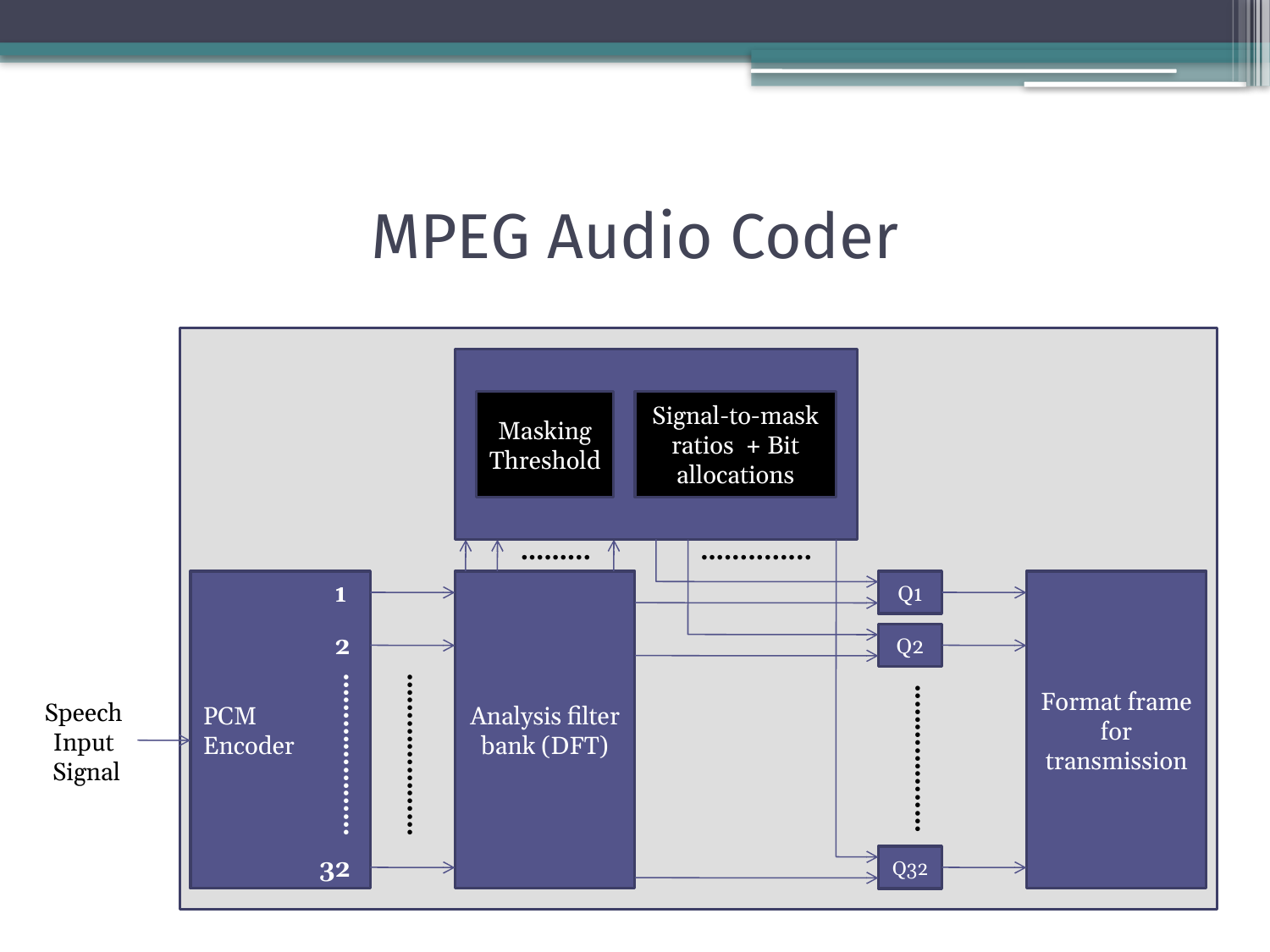

# MPEG Audio Coder

Masking Threshold
Signal-to-mask ratios  + Bit allocations
….…..
…...........
PCM
Encoder
1
Analysis filter bank (DFT)
Q1
Format frame for transmission
2
Q2
Speech
Input
Signal
…………………
…………………
…..…………..
32
Q32